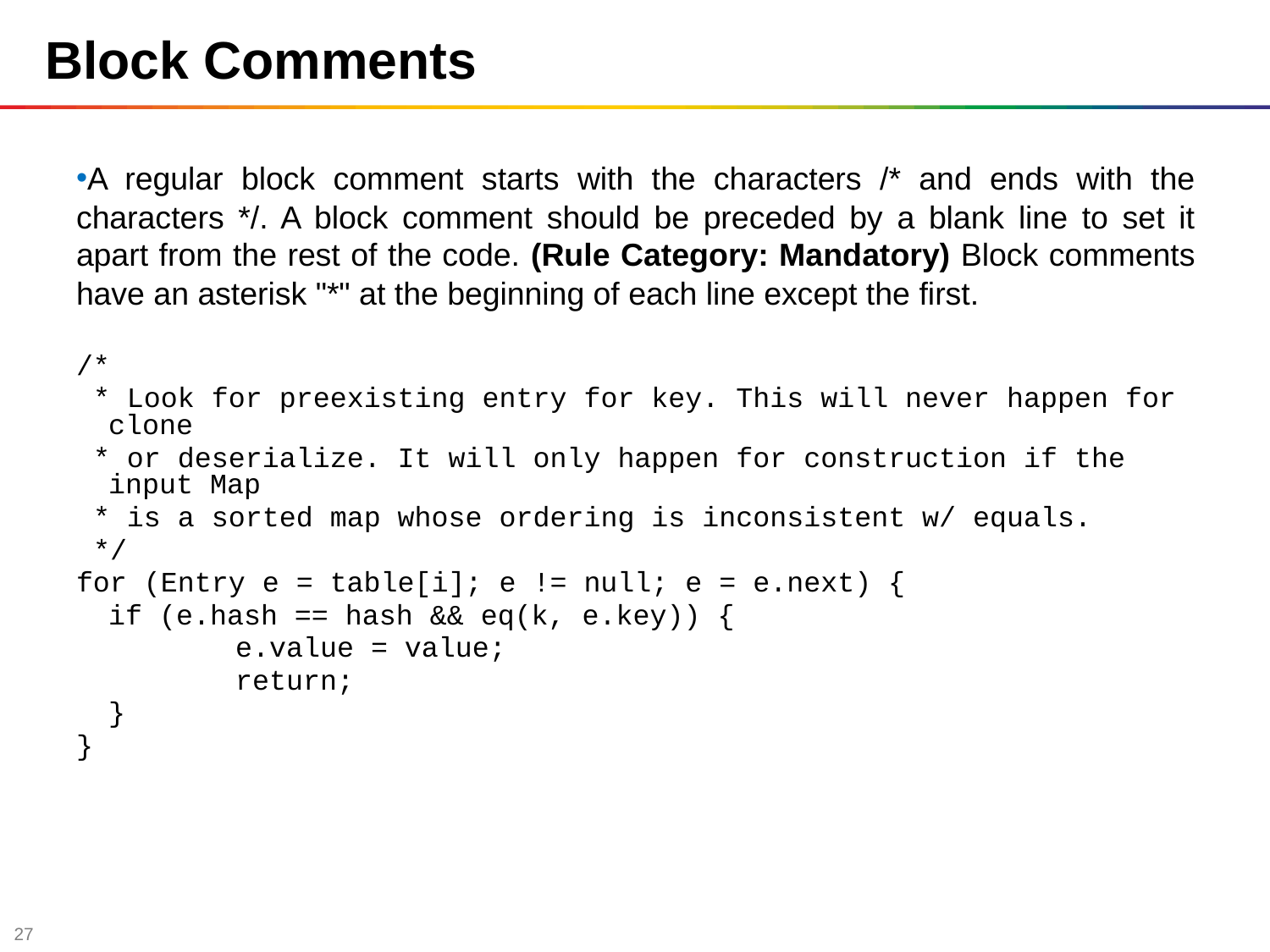

Block Comments
A regular block comment starts with the characters /* and ends with the characters */. A block comment should be preceded by a blank line to set it apart from the rest of the code. (Rule Category: Mandatory) Block comments have an asterisk "*" at the beginning of each line except the first.

/*
 * Look for preexisting entry for key. This will never happen for clone
 * or deserialize. It will only happen for construction if the input Map
 * is a sorted map whose ordering is inconsistent w/ equals.
 */
for (Entry e = table[i]; e != null; e = e.next) {
	if (e.hash == hash && eq(k, e.key)) {
		e.value = value;
		return;
	}
}